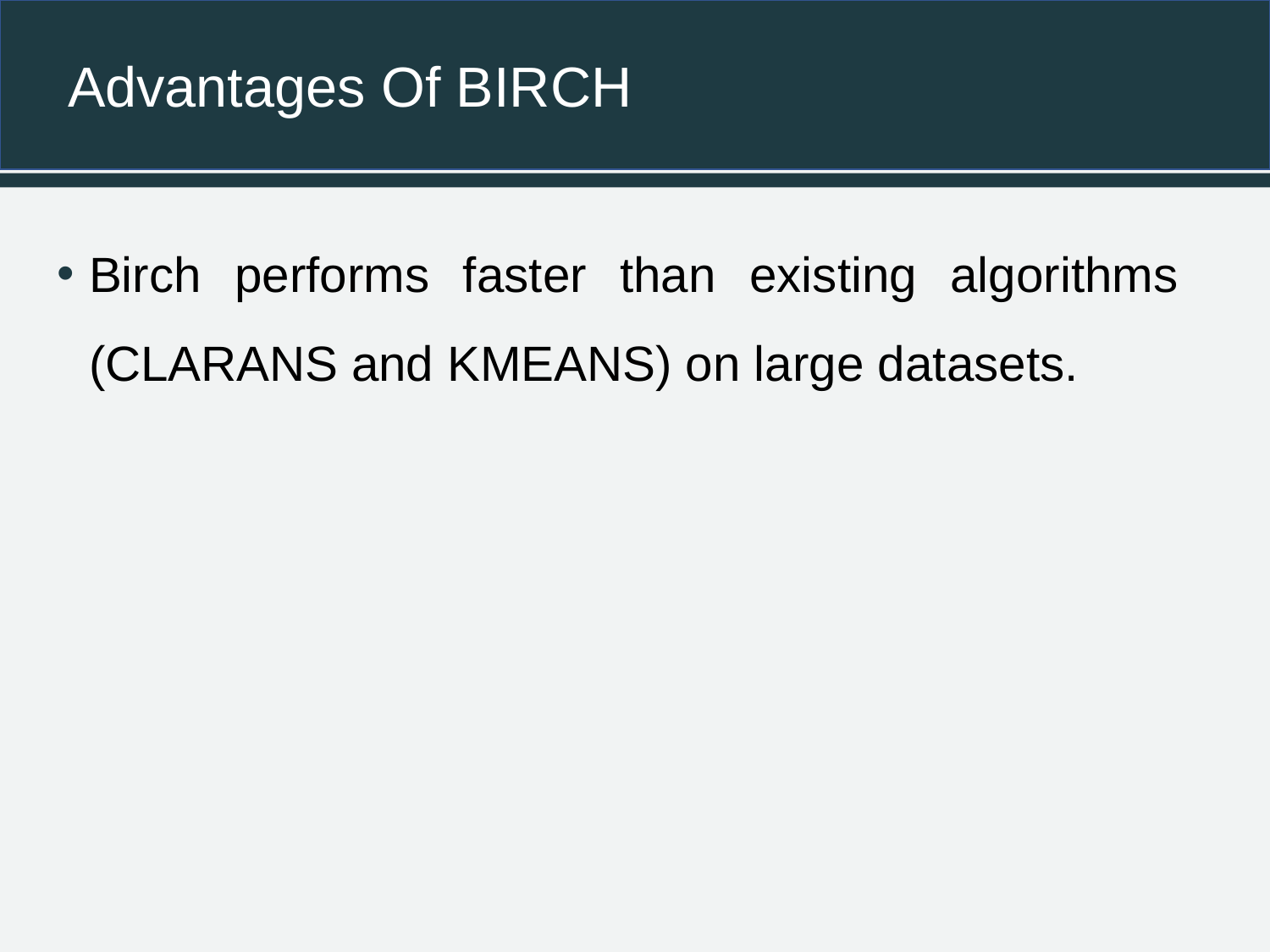

# Advantages Of BIRCH
Birch performs faster than existing algorithms
(CLARANS and KMEANS) on large datasets.